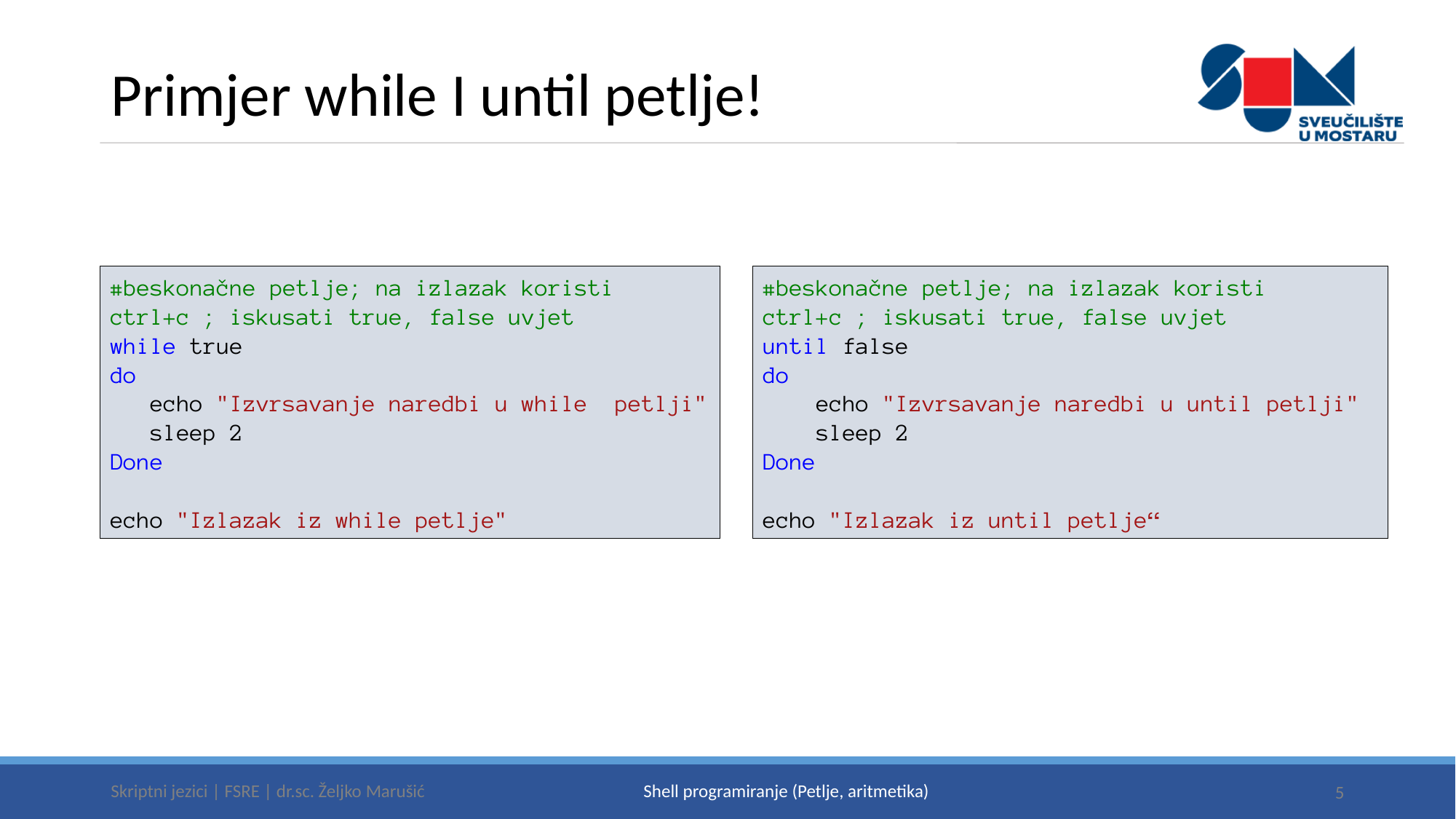

# Primjer while I until petlje!

#beskonačne petlje; na izlazak koristi
ctrl+c ; iskusati true, false uvjet
while true
do
   echo "Izvrsavanje naredbi u while  petlji"
   sleep 2
Done

echo "Izlazak iz while petlje"
#beskonačne petlje; na izlazak koristi
ctrl+c ; iskusati true, false uvjet
until false
do
    echo "Izvrsavanje naredbi u until petlji"
    sleep 2
Done

echo "Izlazak iz until petlje“
Skriptni jezici | FSRE | dr.sc. Željko Marušić
5